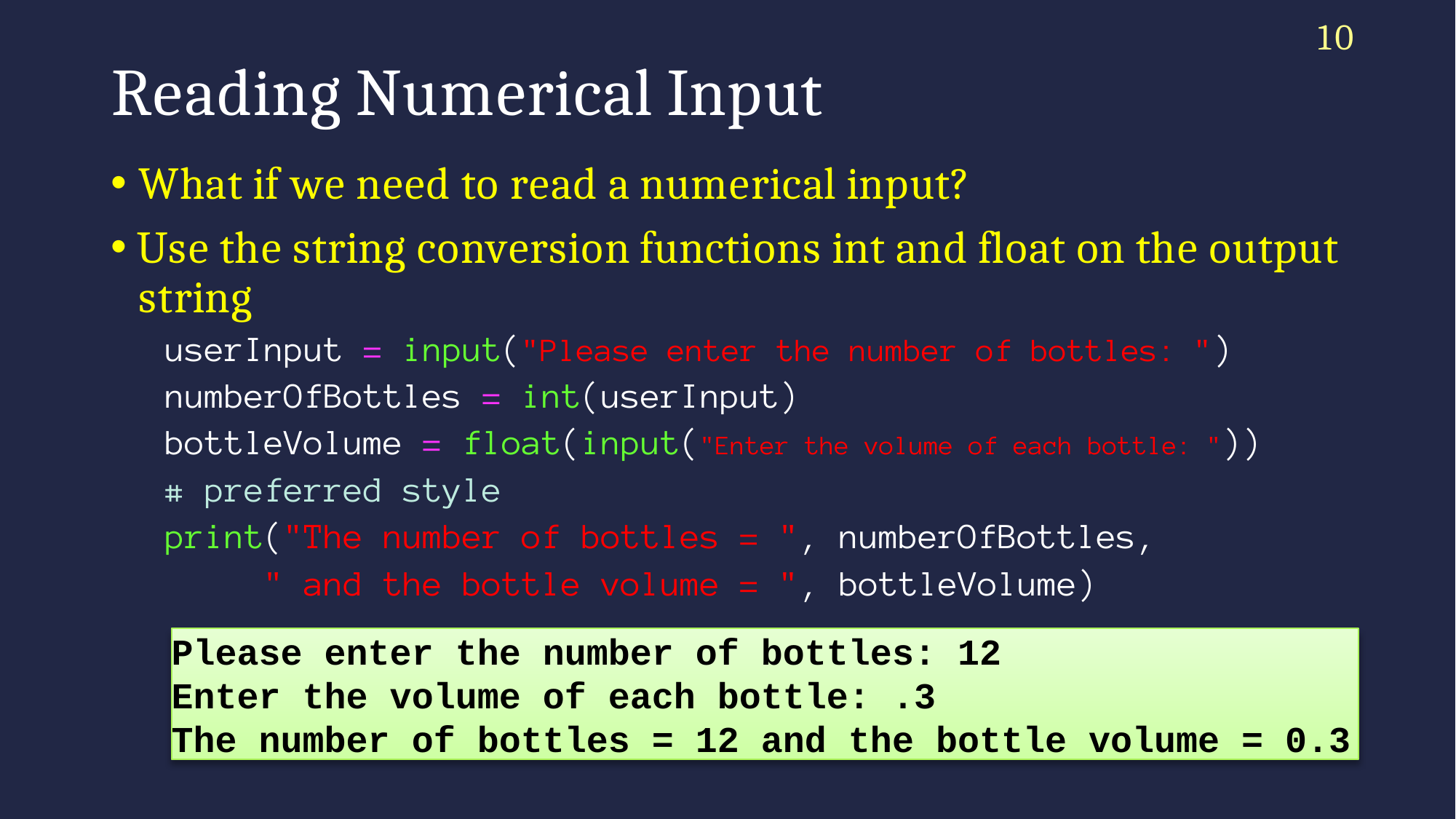

10
# Reading Numerical Input
What if we need to read a numerical input?
Use the string conversion functions int and float on the output string
userInput = input("Please enter the number of bottles: ")
numberOfBottles = int(userInput)
bottleVolume = float(input("Enter the volume of each bottle: "))
# preferred style
print("The number of bottles = ", numberOfBottles,
     " and the bottle volume = ", bottleVolume)
Please enter the number of bottles: 12
Enter the volume of each bottle: .3
The number of bottles = 12 and the bottle volume = 0.3